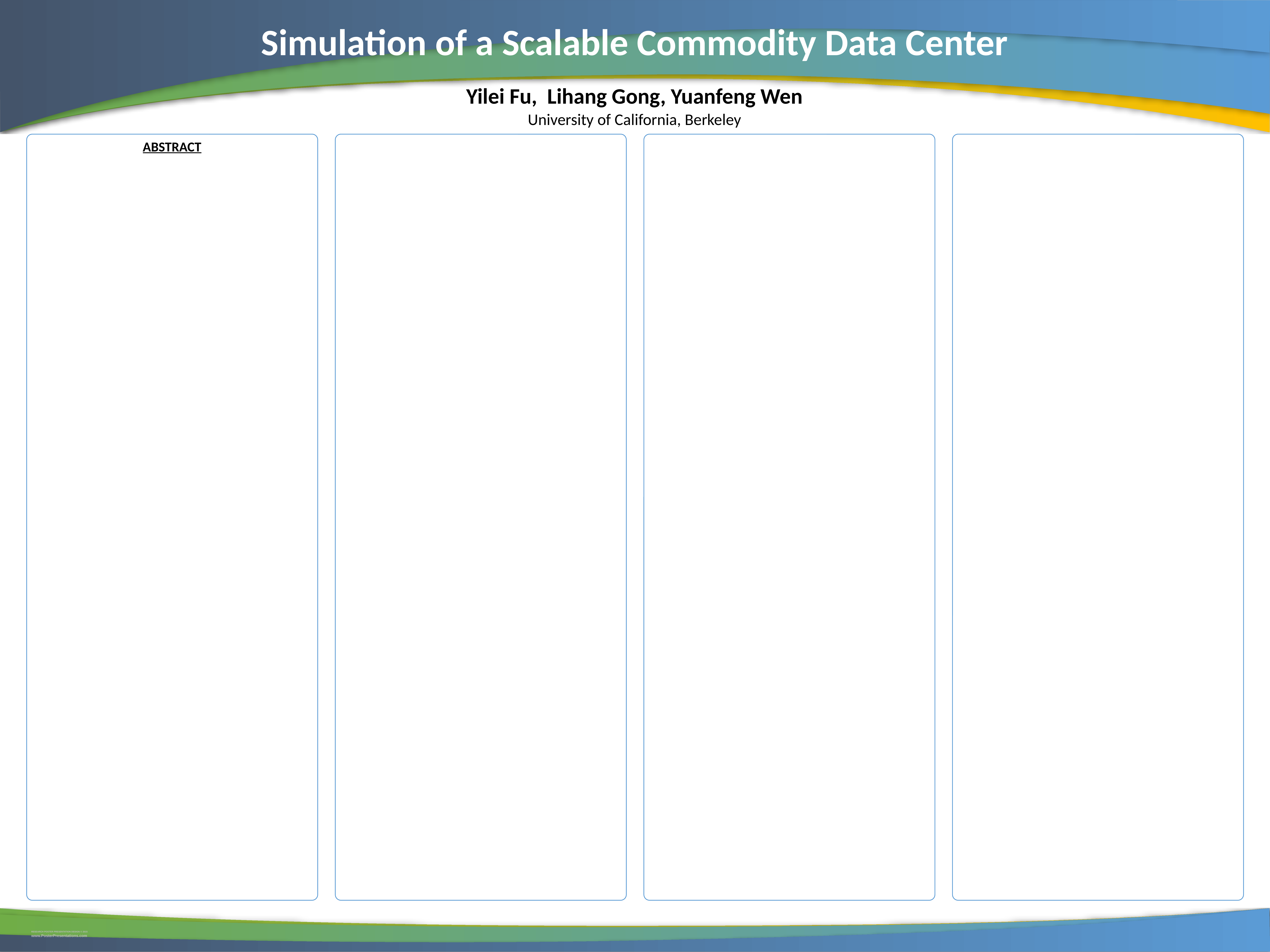

Simulation of a Scalable Commodity Data Center
Yilei Fu,  Lihang Gong, Yuanfeng Wen
University of California, Berkeley
ABSTRACT